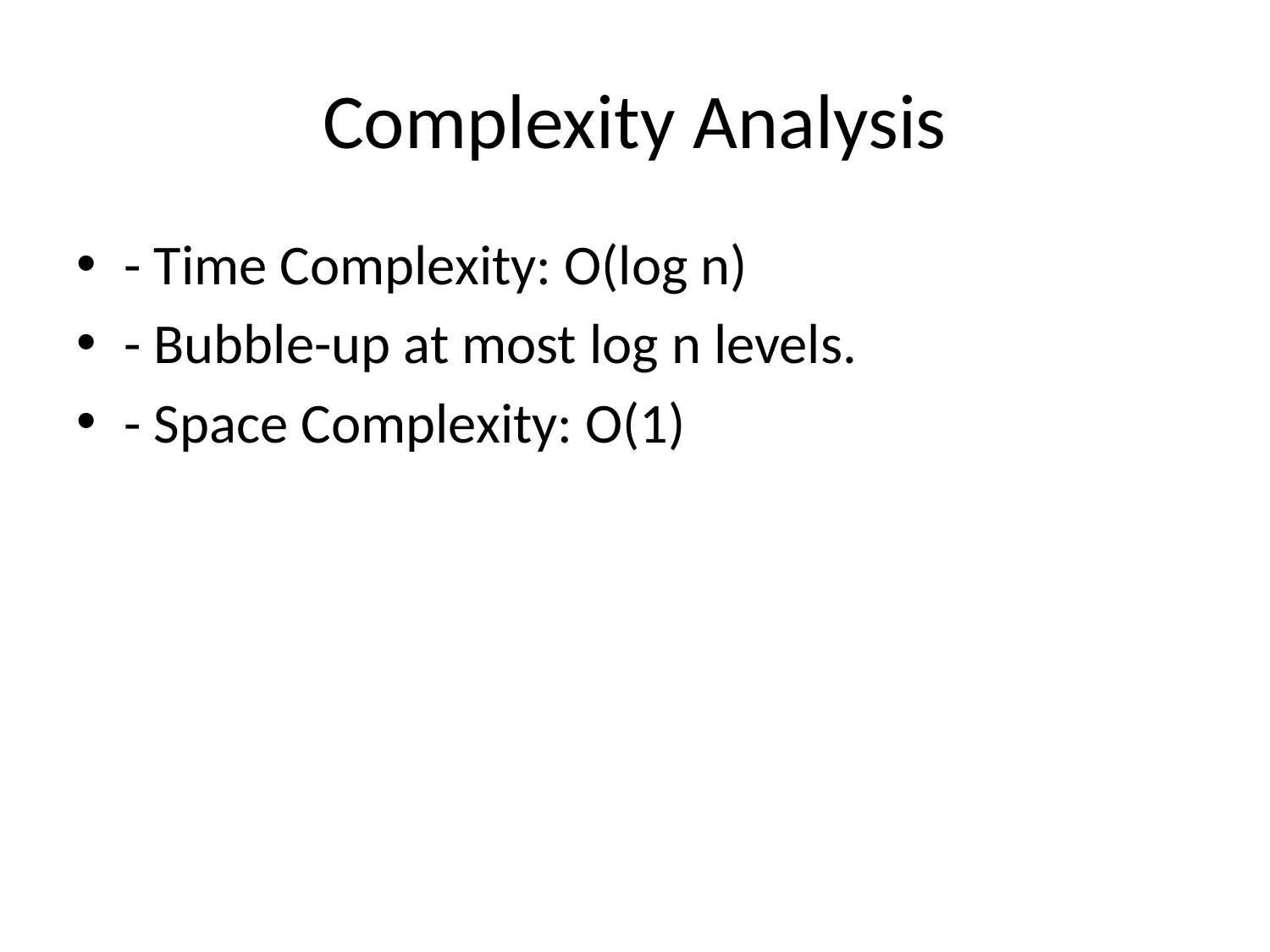

# Complexity Analysis
- Time Complexity: O(log n)
- Bubble-up at most log n levels.
- Space Complexity: O(1)